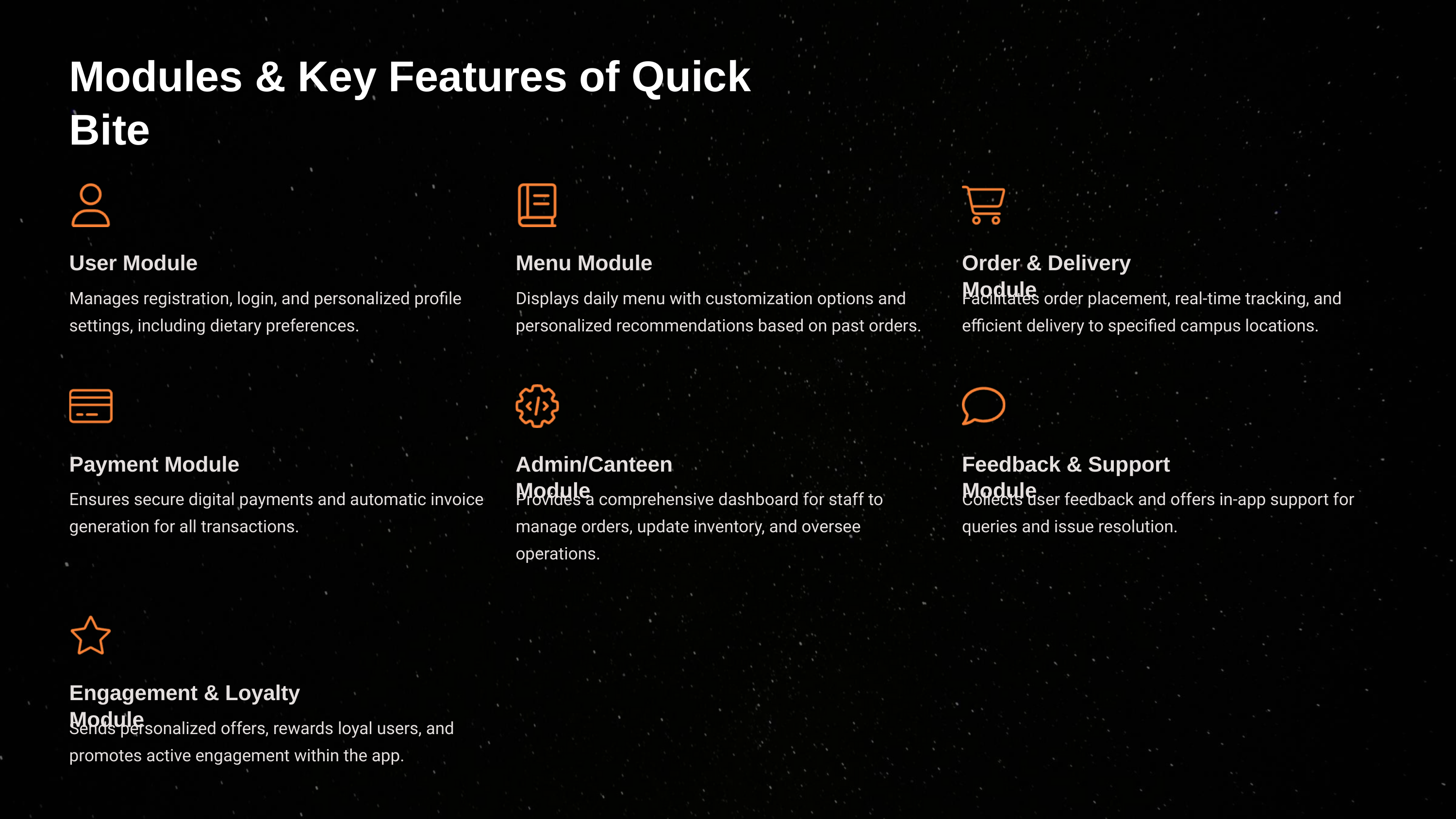

Modules & Key Features of Quick Bite

User Module
Menu Module
Order & Delivery Module
Manages registration, login, and personalized profile settings, including dietary preferences.
Displays daily menu with customization options and personalized recommendations based on past orders.
Facilitates order placement, real-time tracking, and efficient delivery to specified campus locations.

Payment Module
Admin/Canteen Module
Feedback & Support Module
Ensures secure digital payments and automatic invoice generation for all transactions.
Provides a comprehensive dashboard for staff to manage orders, update inventory, and oversee operations.
Collects user feedback and offers in-app support for queries and issue resolution.

Engagement & Loyalty Module
Sends personalized offers, rewards loyal users, and promotes active engagement within the app.